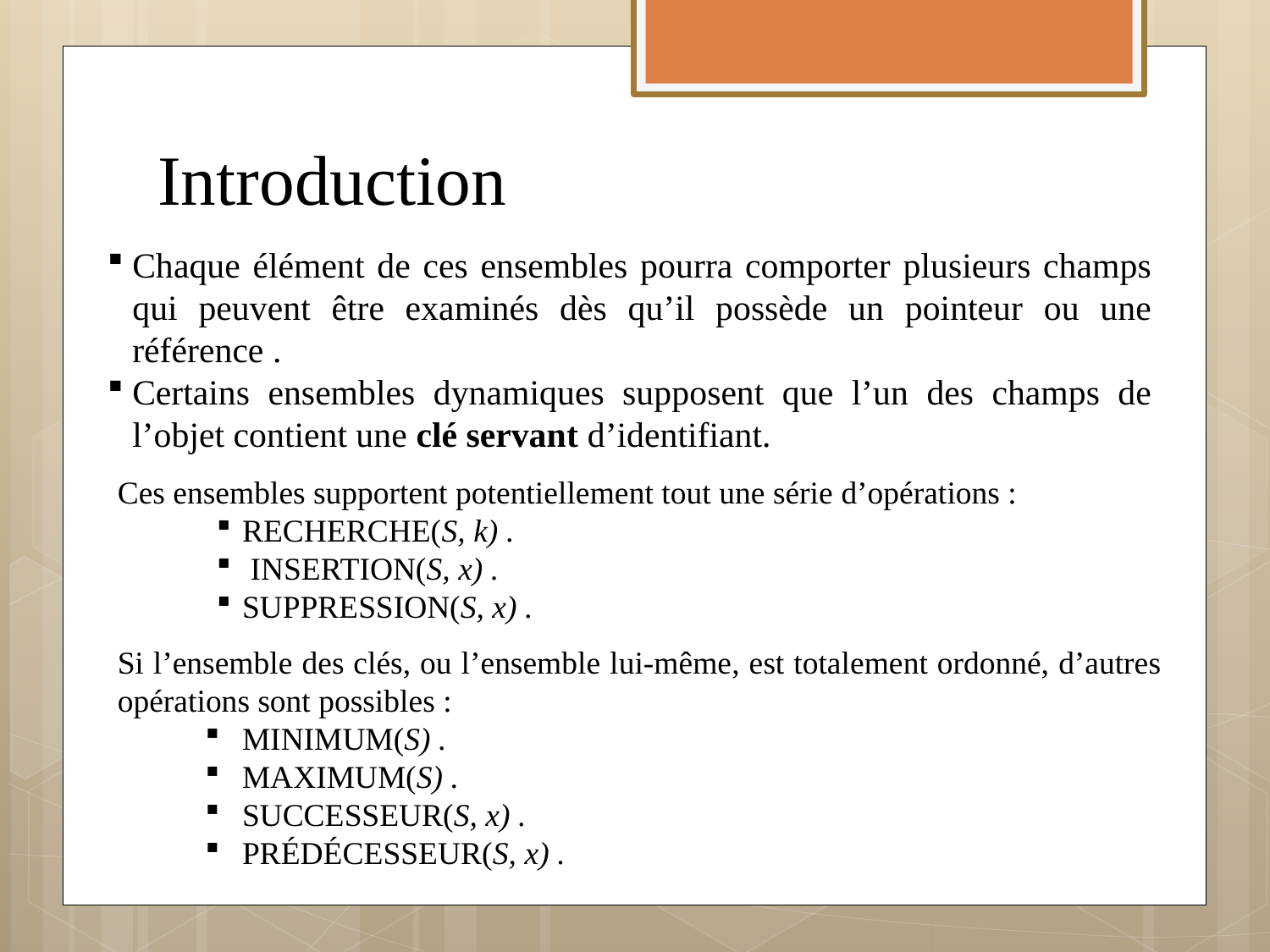

# Introduction
Chaque élément de ces ensembles pourra comporter plusieurs champs qui peuvent être examinés dès qu’il possède un pointeur ou une référence .
Certains ensembles dynamiques supposent que l’un des champs de l’objet contient une clé servant d’identifiant.
Ces ensembles supportent potentiellement tout une série d’opérations :
RECHERCHE(S, k) .
 INSERTION(S, x) .
SUPPRESSION(S, x) .
Si l’ensemble des clés, ou l’ensemble lui-même, est totalement ordonné, d’autres opérations sont possibles :
MINIMUM(S) .
MAXIMUM(S) .
SUCCESSEUR(S, x) .
PRÉDÉCESSEUR(S, x) .